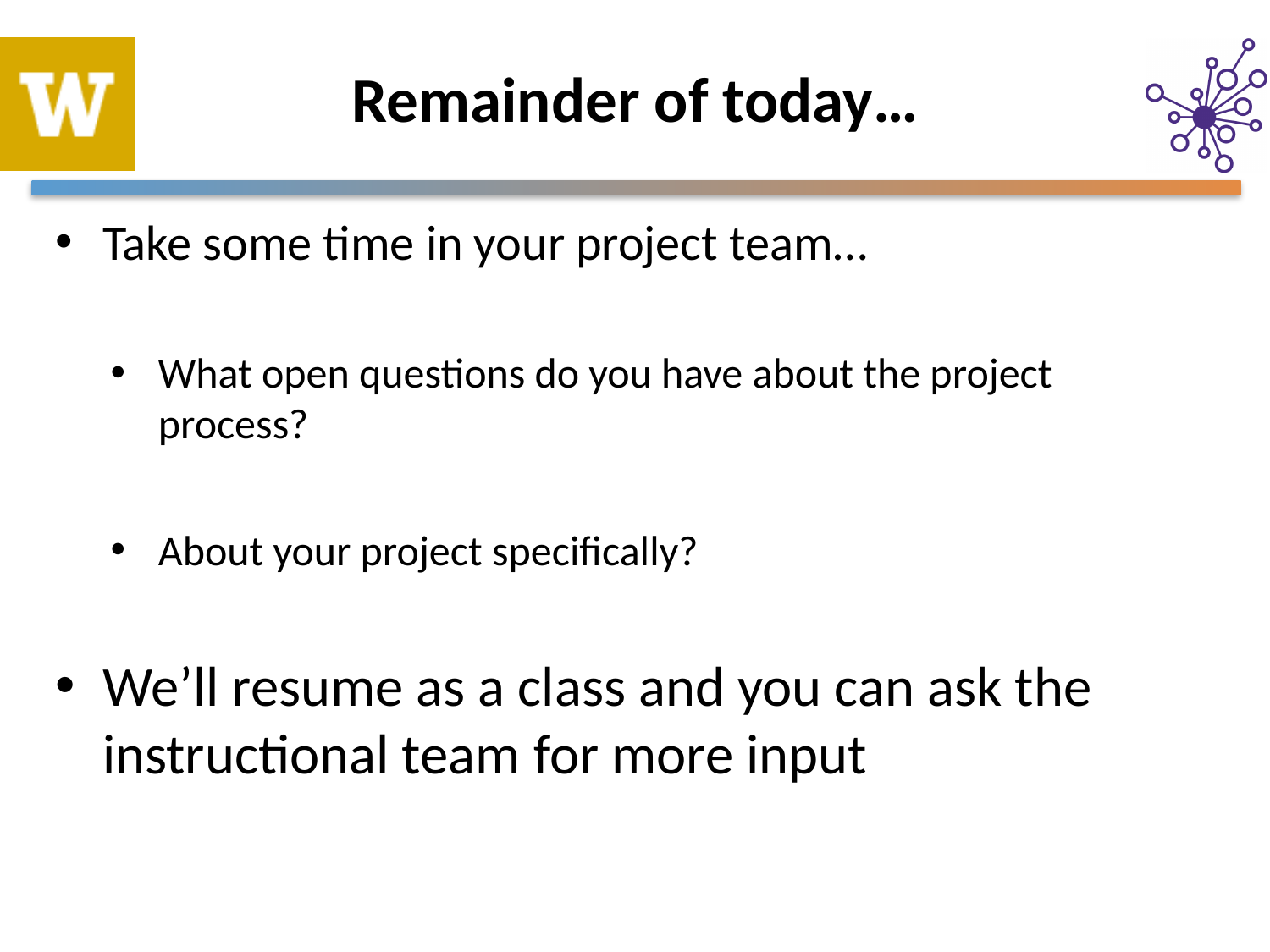

# Remainder of today…
Take some time in your project team…

What open questions do you have about the project process?

About your project specifically?

We’ll resume as a class and you can ask the instructional team for more input